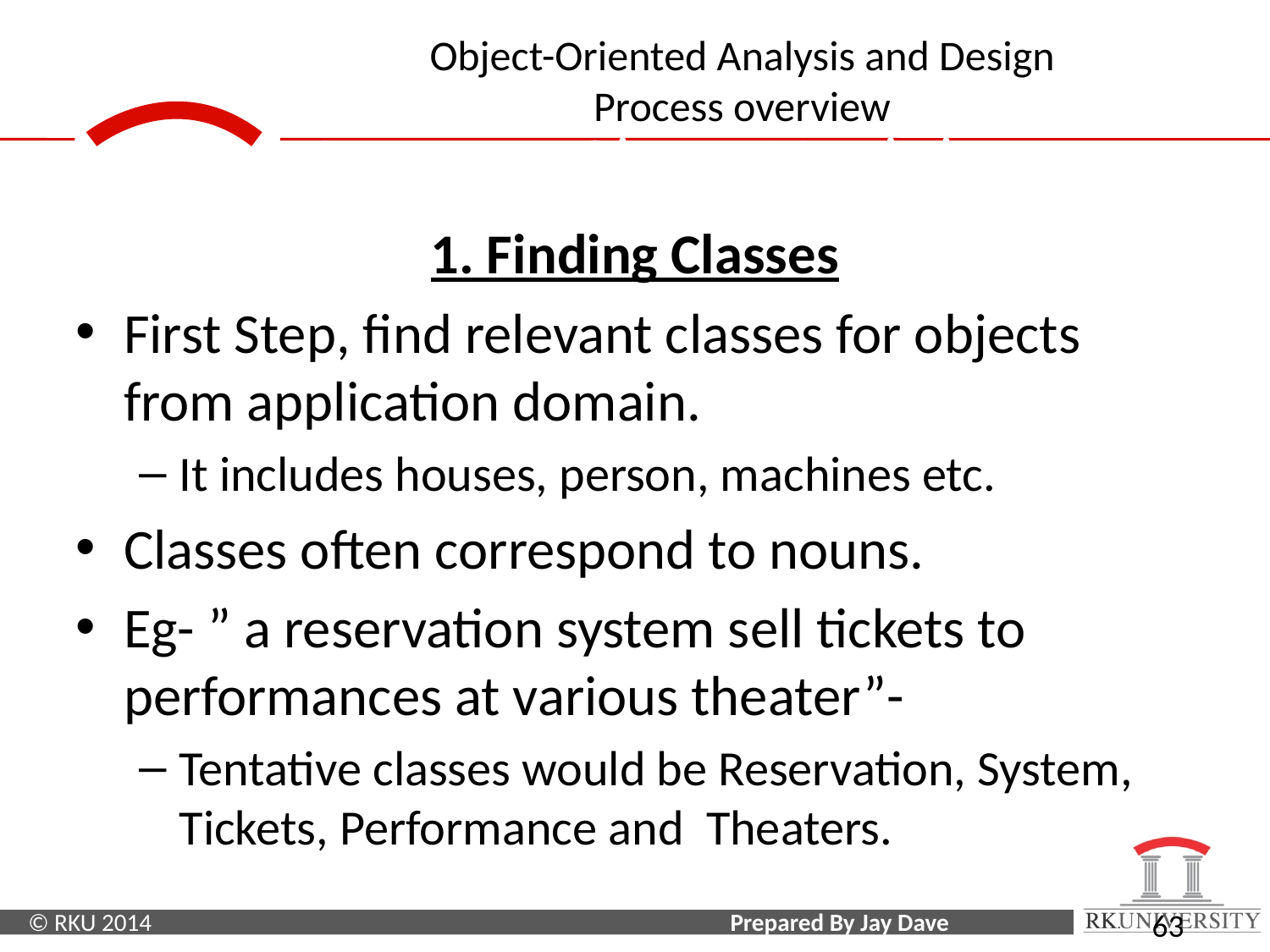

Domain Class Model
1. Finding Classes
First Step, find relevant classes for objects from application domain.
It includes houses, person, machines etc.
Classes often correspond to nouns.
Eg- ” a reservation system sell tickets to performances at various theater”-
Tentative classes would be Reservation, System, Tickets, Performance and  Theaters.
63